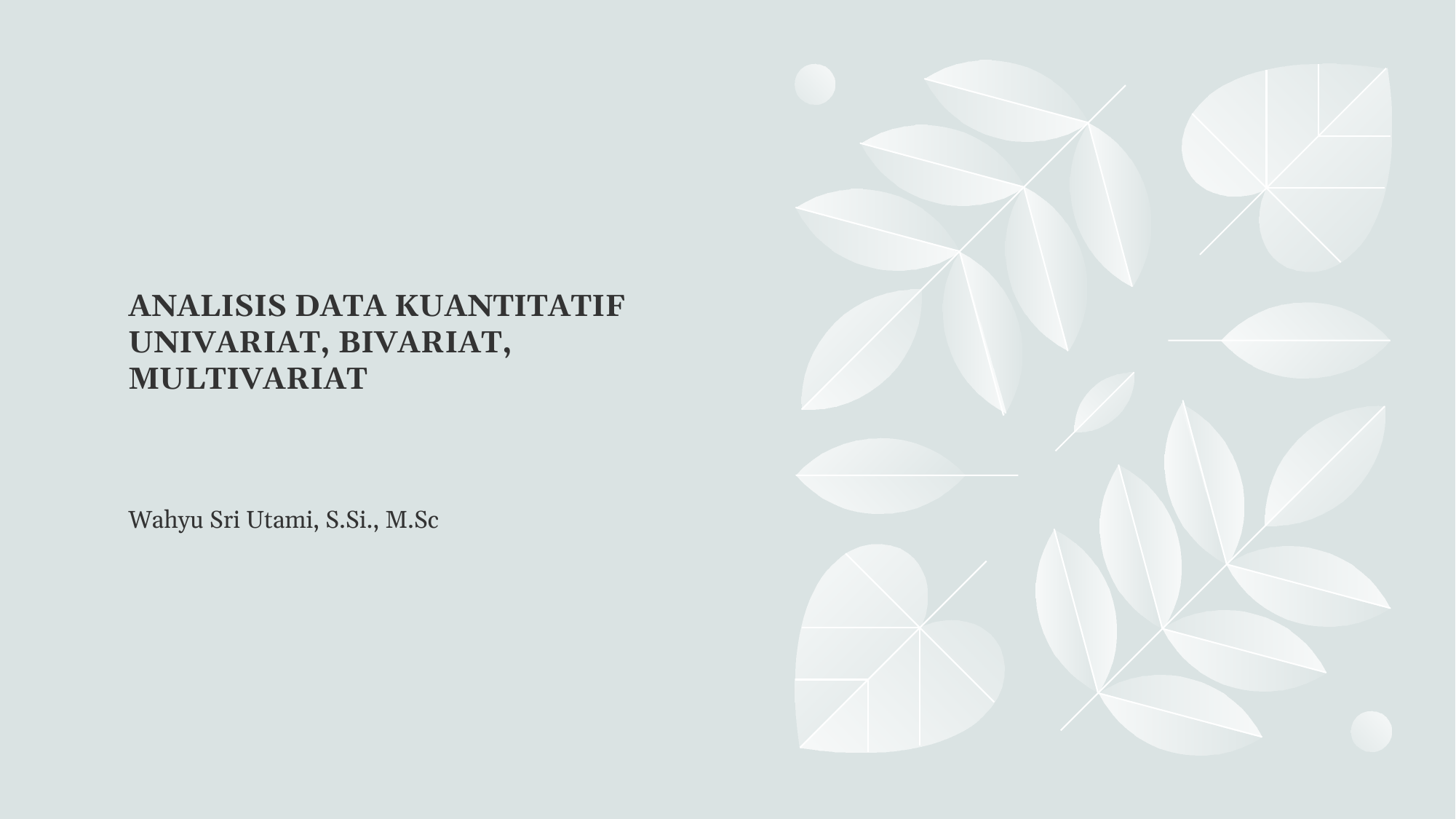

# ANALISIS DATA KUANTITATIF UNIVARIAT, BIVARIAT, MULTIVARIAT Wahyu Sri Utami, S.Si., M.Sc